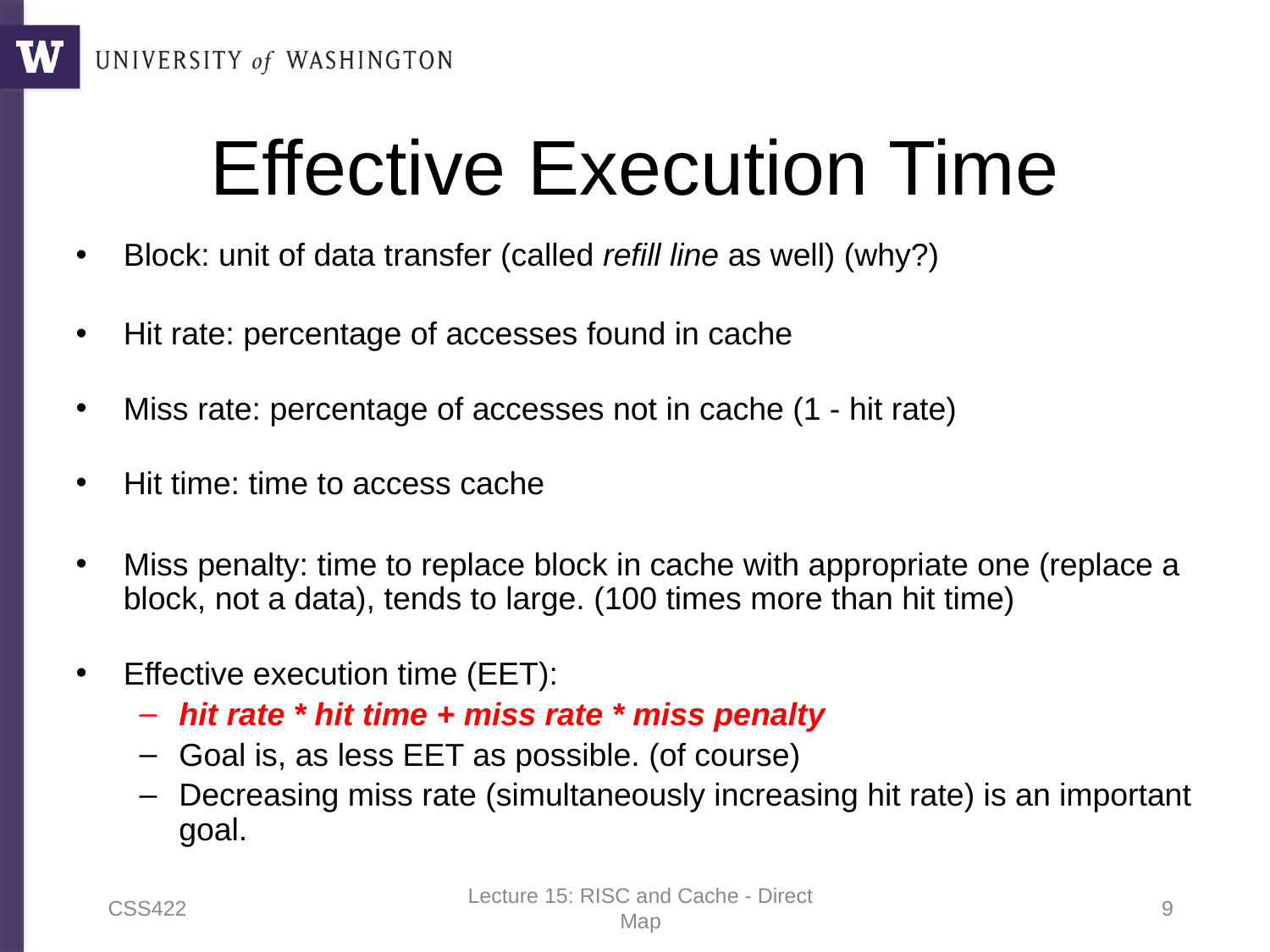

# Effective Execution Time
Block: unit of data transfer (called refill line as well) (why?)
Hit rate: percentage of accesses found in cache
Miss rate: percentage of accesses not in cache (1 - hit rate)
Hit time: time to access cache

Miss penalty: time to replace block in cache with appropriate one (replace a block, not a data), tends to large. (100 times more than hit time)
Effective execution time (EET):
hit rate * hit time + miss rate * miss penalty
Goal is, as less EET as possible. (of course)
Decreasing miss rate (simultaneously increasing hit rate) is an important goal.

CSS422
Lecture 15: RISC and Cache - Direct Map
9